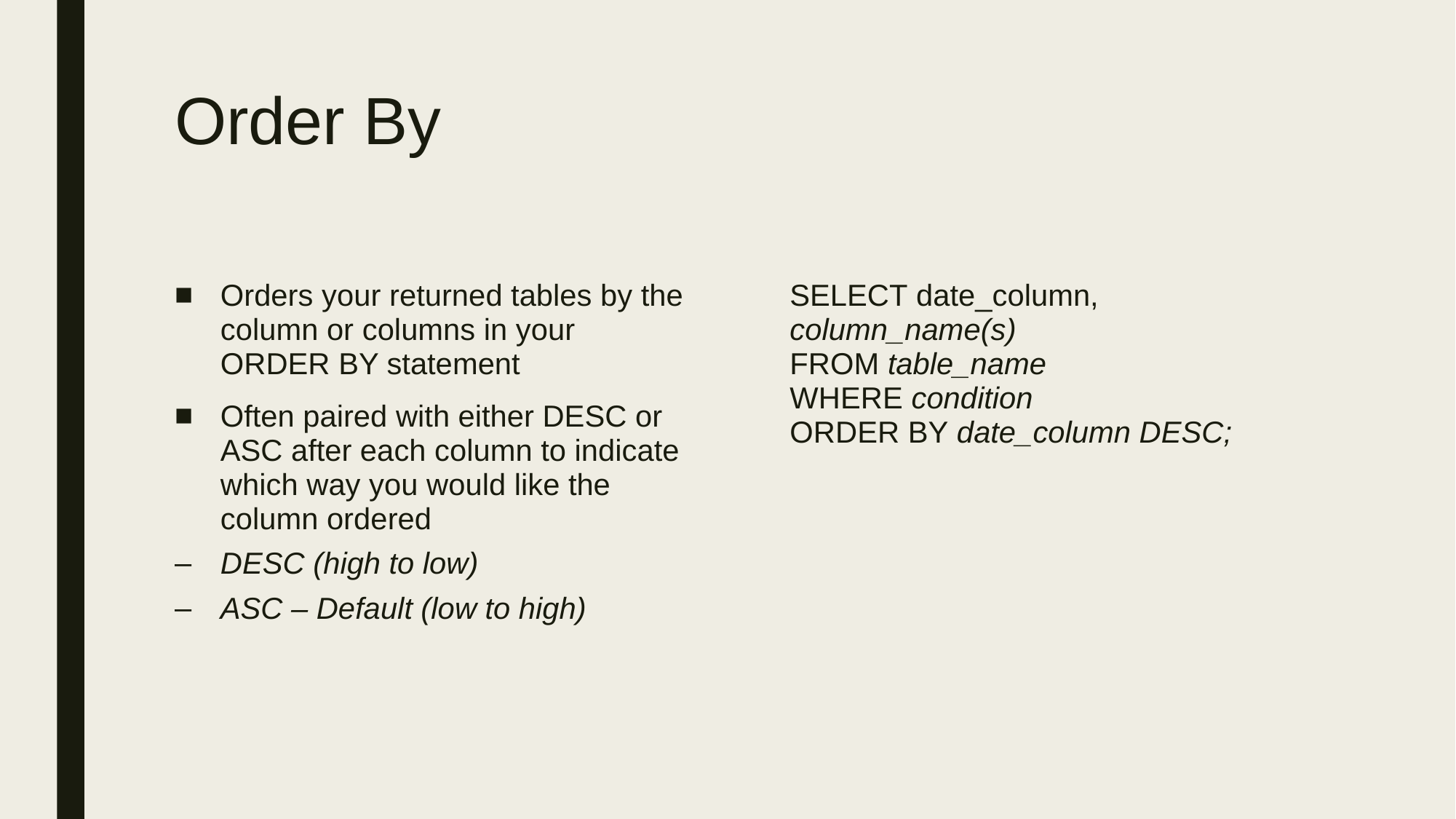

# Order By
Orders your returned tables by the column or columns in your ORDER BY statement
Often paired with either DESC or ASC after each column to indicate which way you would like the column ordered
DESC (high to low)
ASC – Default (low to high)
SELECT date_column, column_name(s)
FROM table_name
WHERE condition
ORDER BY date_column DESC;